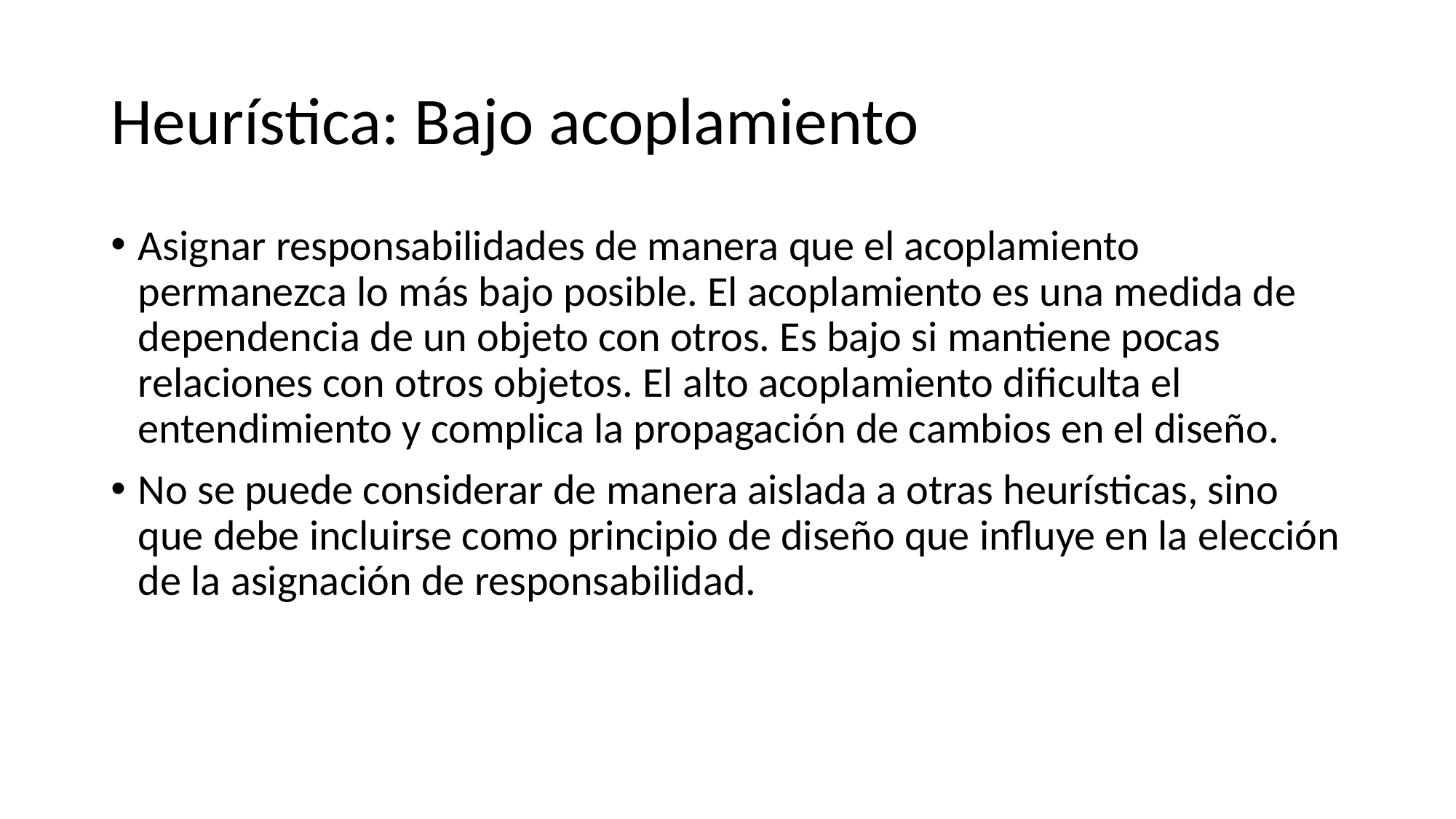

# Heurística: Bajo acoplamiento
Asignar responsabilidades de manera que el acoplamiento permanezca lo más bajo posible. El acoplamiento es una medida de dependencia de un objeto con otros. Es bajo si mantiene pocas relaciones con otros objetos. El alto acoplamiento dificulta el entendimiento y complica la propagación de cambios en el diseño.
No se puede considerar de manera aislada a otras heurísticas, sino que debe incluirse como principio de diseño que influye en la elección de la asignación de responsabilidad.